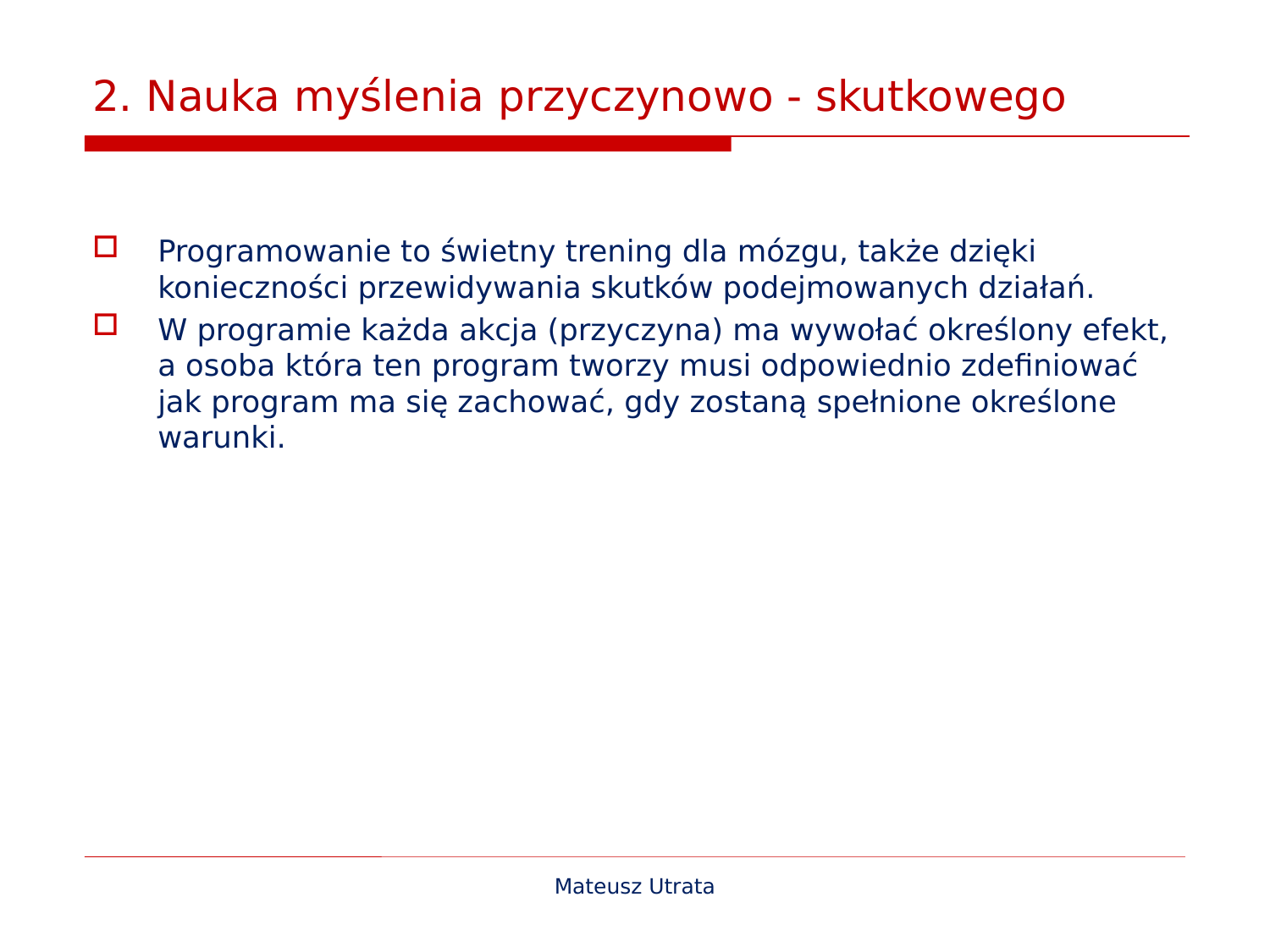

# 2. Nauka myślenia przyczynowo - skutkowego
Programowanie to świetny trening dla mózgu, także dzięki konieczności przewidywania skutków podejmowanych działań.
W programie każda akcja (przyczyna) ma wywołać określony efekt, a osoba która ten program tworzy musi odpowiednio zdefiniować jak program ma się zachować, gdy zostaną spełnione określone warunki.
Mateusz Utrata